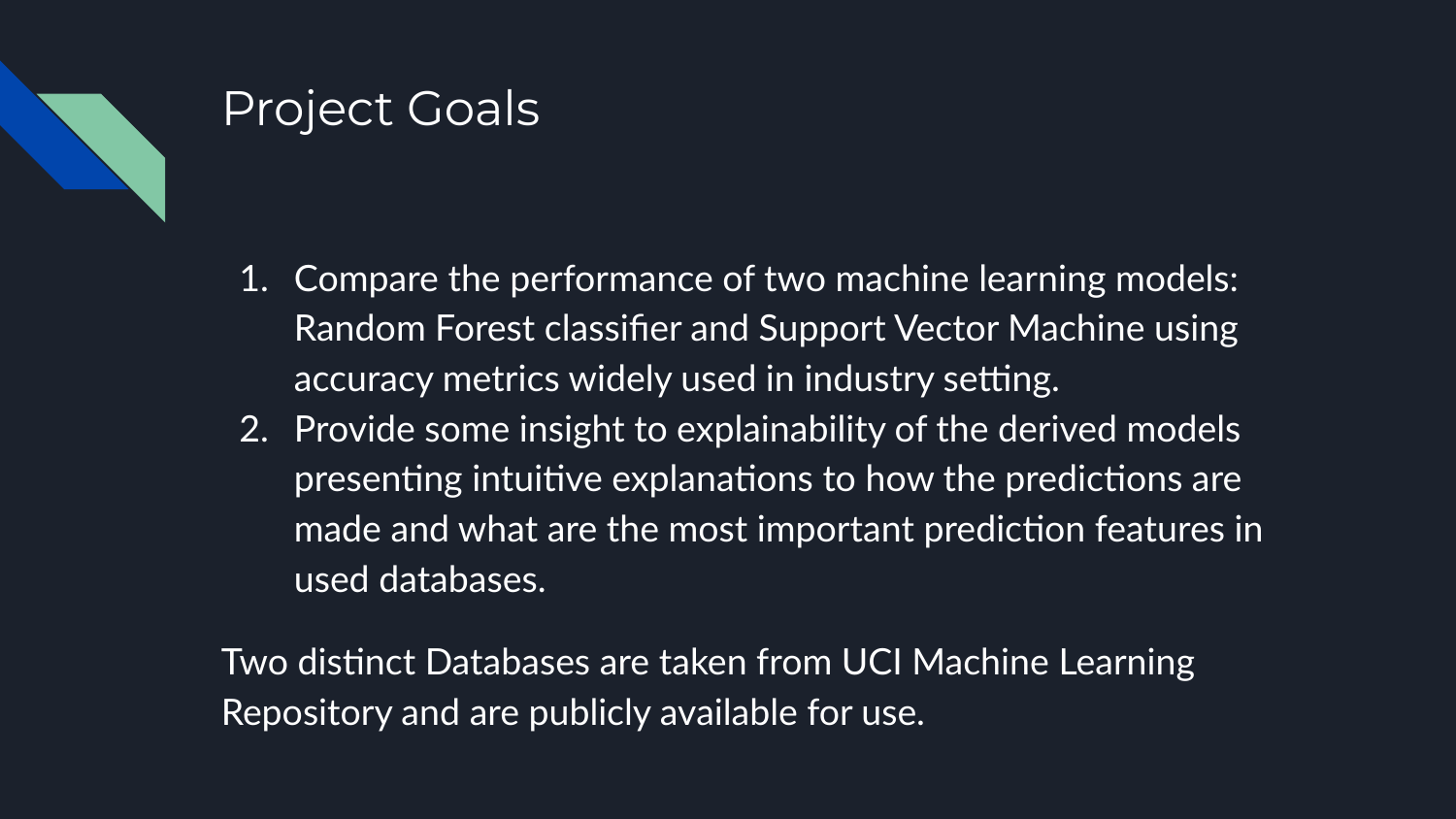

# Project Goals
Compare the performance of two machine learning models: Random Forest classifier and Support Vector Machine using accuracy metrics widely used in industry setting.
Provide some insight to explainability of the derived models presenting intuitive explanations to how the predictions are made and what are the most important prediction features in used databases.
Two distinct Databases are taken from UCI Machine Learning Repository and are publicly available for use.